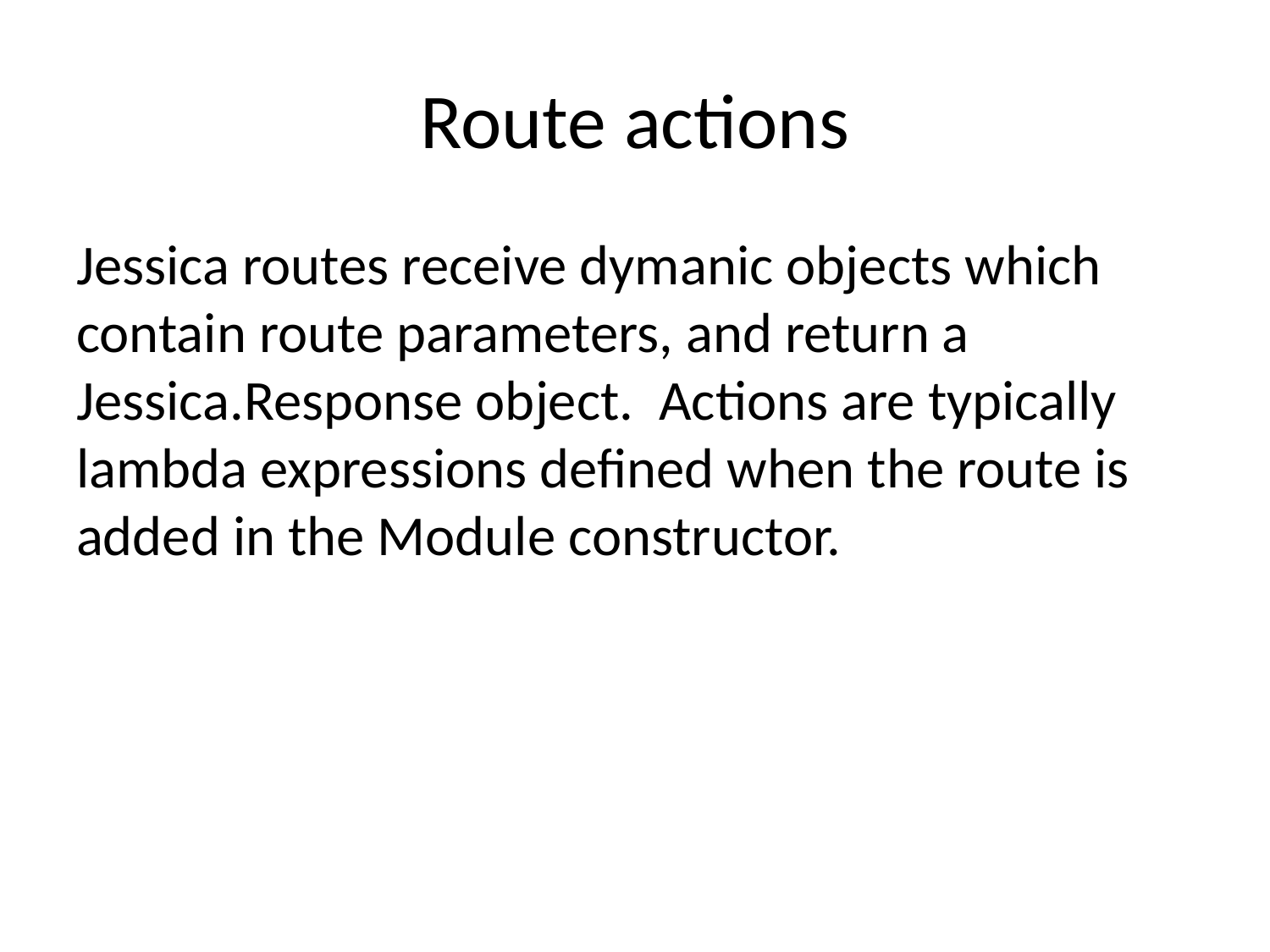

# Route actions
Jessica routes receive dymanic objects which contain route parameters, and return a Jessica.Response object.  Actions are typically lambda expressions defined when the route is added in the Module constructor.